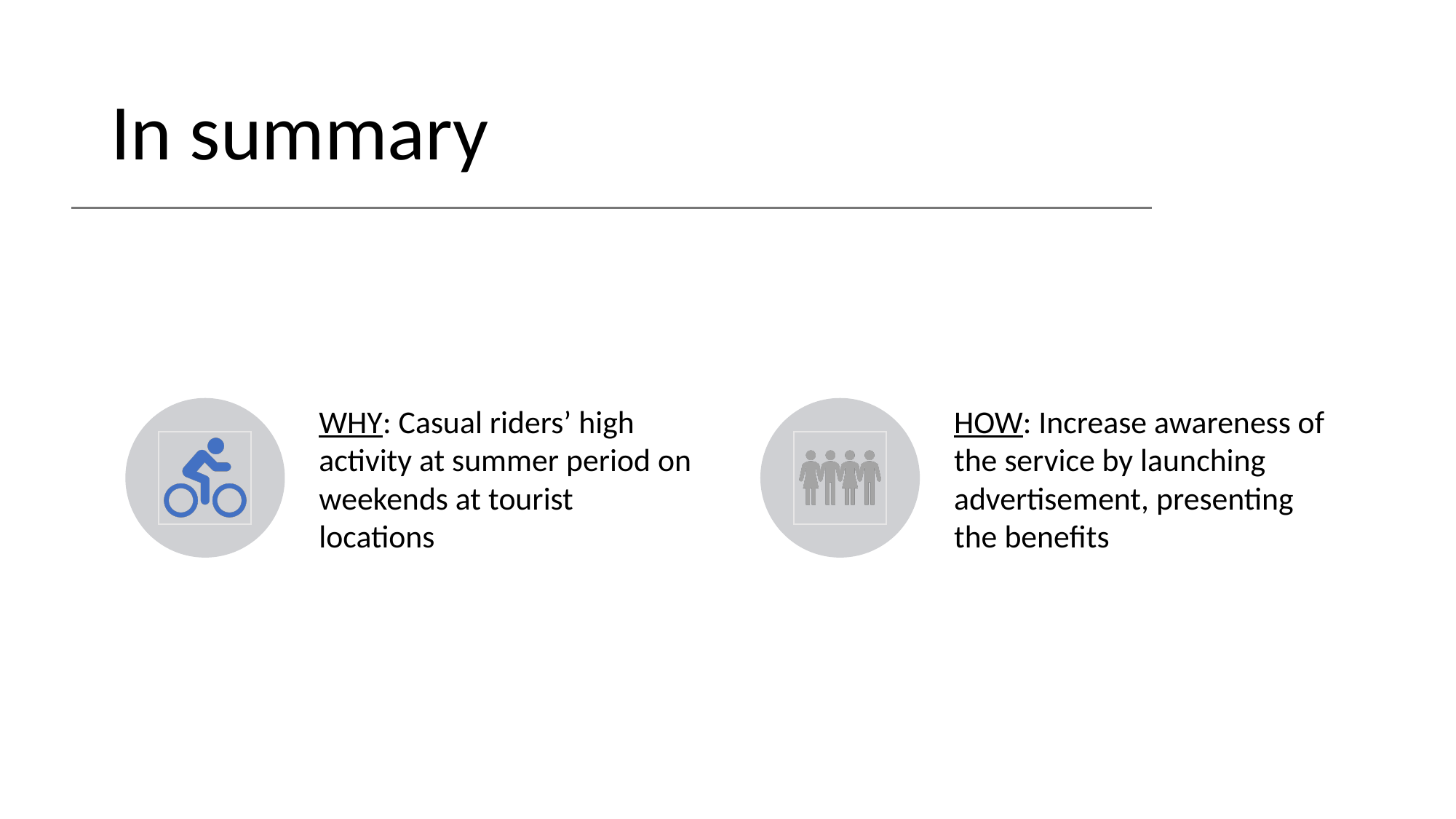

# In summary
WHY: Casual riders’ high activity at summer period on weekends at tourist locations
HOW: Increase awareness of the service by launching advertisement, presenting the benefits